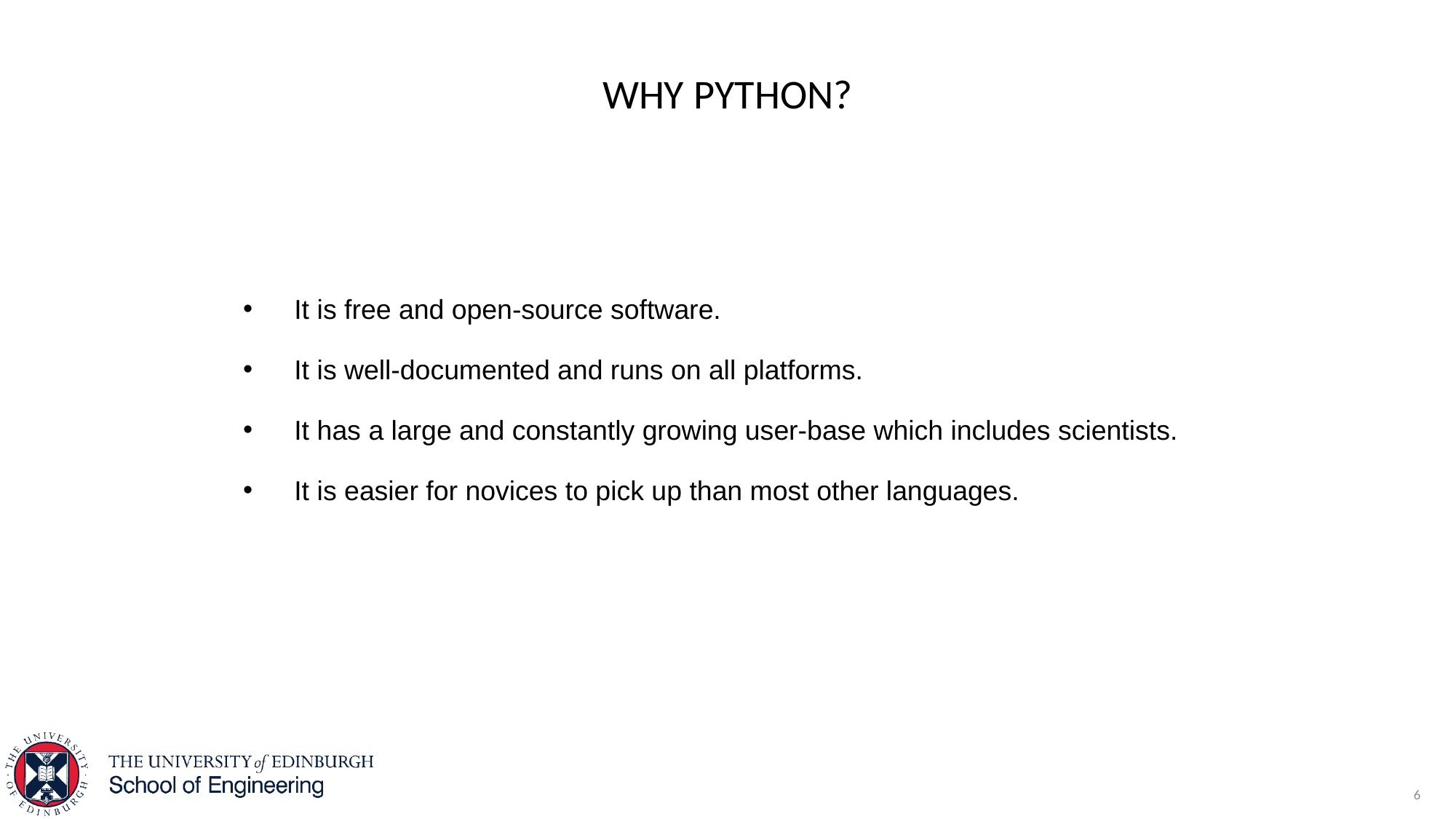

# Why Python?

    It is free and open-source software.
    It is well-documented and runs on all platforms.
    It has a large and constantly growing user-base which includes scientists.
    It is easier for novices to pick up than most other languages.

6